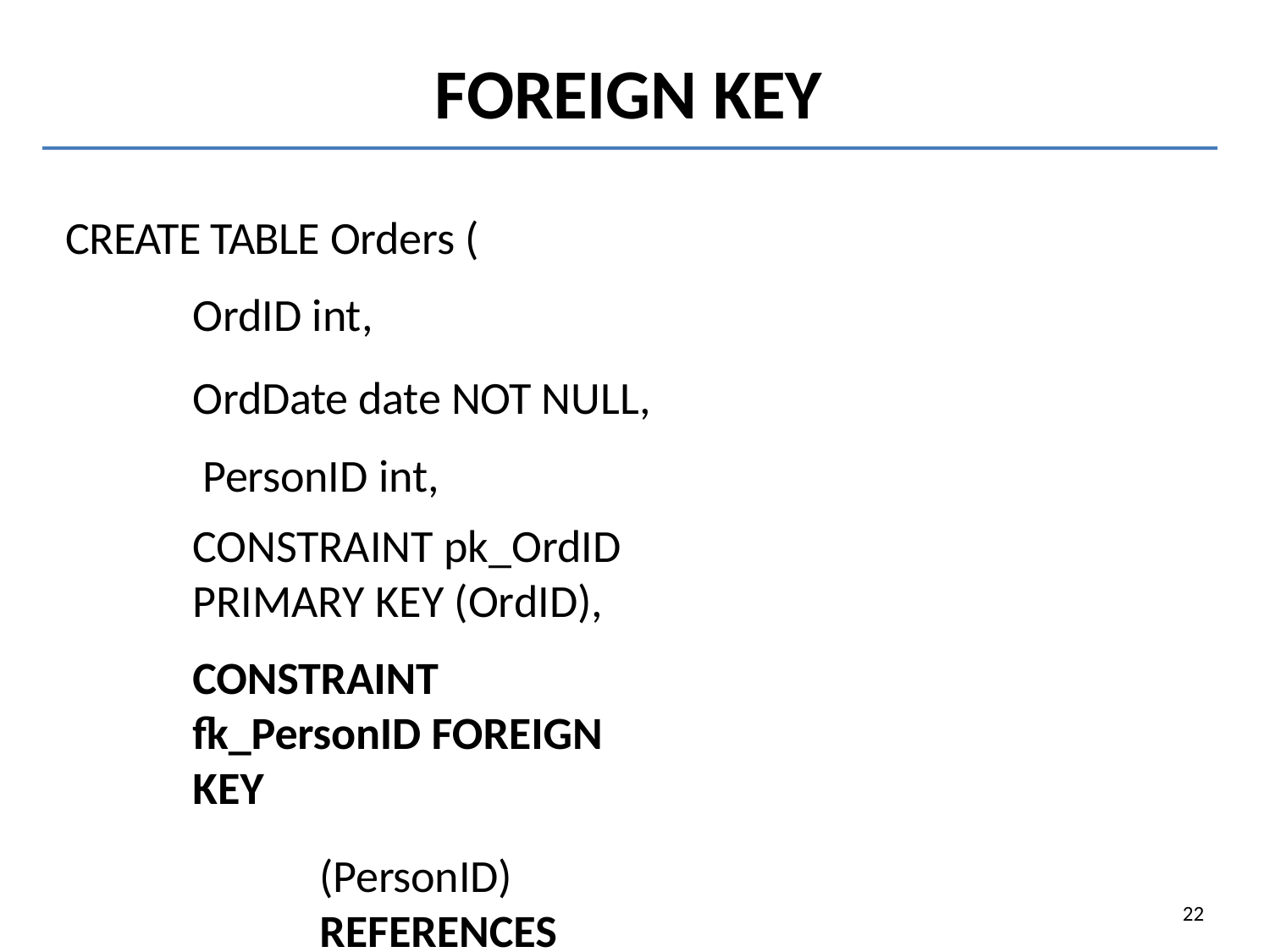

# FOREIGN KEY
CREATE TABLE Orders (
OrdID int,
OrdDate date NOT NULL,  PersonID int,
CONSTRAINT pk_OrdID PRIMARY KEY (OrdID),
CONSTRAINT fk_PersonID FOREIGN KEY
(PersonID) REFERENCES Persons(PersonID)
)
22